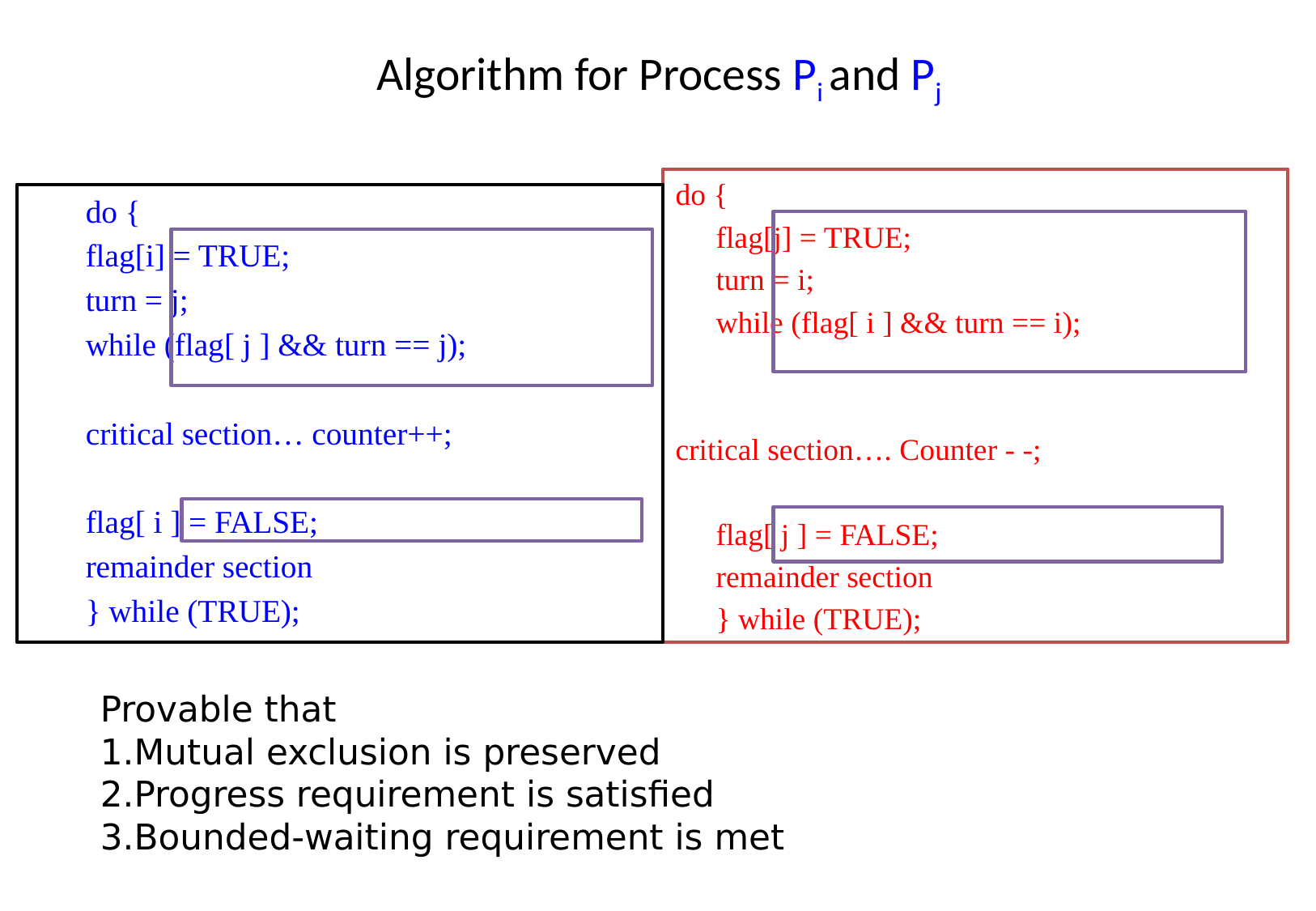

# Algorithm for Process Pi and Pj
do {
		flag[j] = TRUE;
		turn = i;
		while (flag[ i ] && turn == i);

critical section…. Counter - -;

		flag[ j ] = FALSE;
		remainder section
	} while (TRUE);

	do {
		flag[i] = TRUE;
		turn = j;
		while (flag[ j ] && turn == j);

		critical section… counter++;

		flag[ i ] = FALSE;
		remainder section
	} while (TRUE);

Provable that
Mutual exclusion is preserved
Progress requirement is satisfied
Bounded-waiting requirement is met